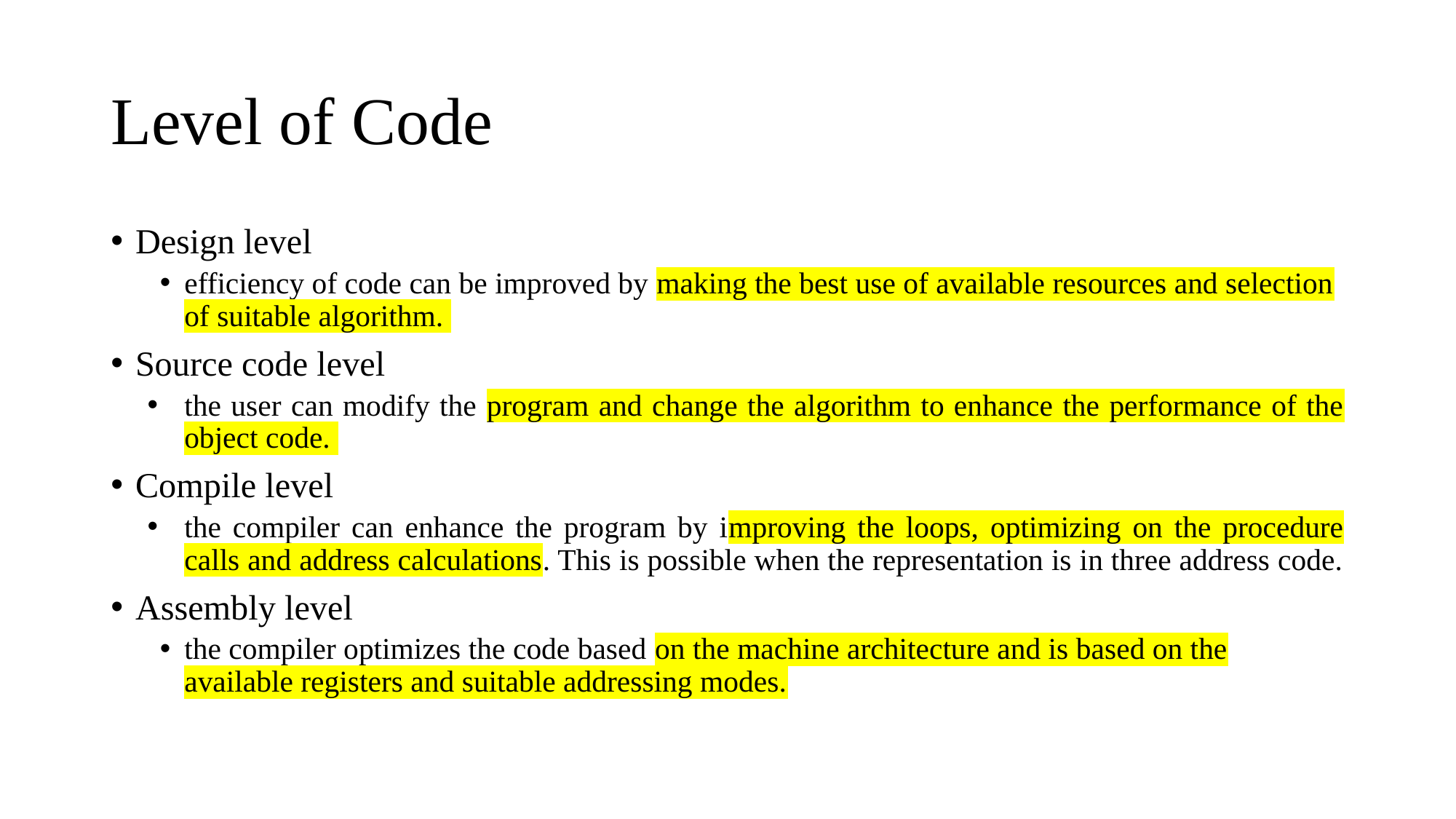

# Level of Code
Design level
efficiency of code can be improved by making the best use of available resources and selection of suitable algorithm.
Source code level
the user can modify the program and change the algorithm to enhance the performance of the object code.
Compile level
the compiler can enhance the program by improving the loops, optimizing on the procedure calls and address calculations. This is possible when the representation is in three address code.
Assembly level
the compiler optimizes the code based on the machine architecture and is based on the available registers and suitable addressing modes.